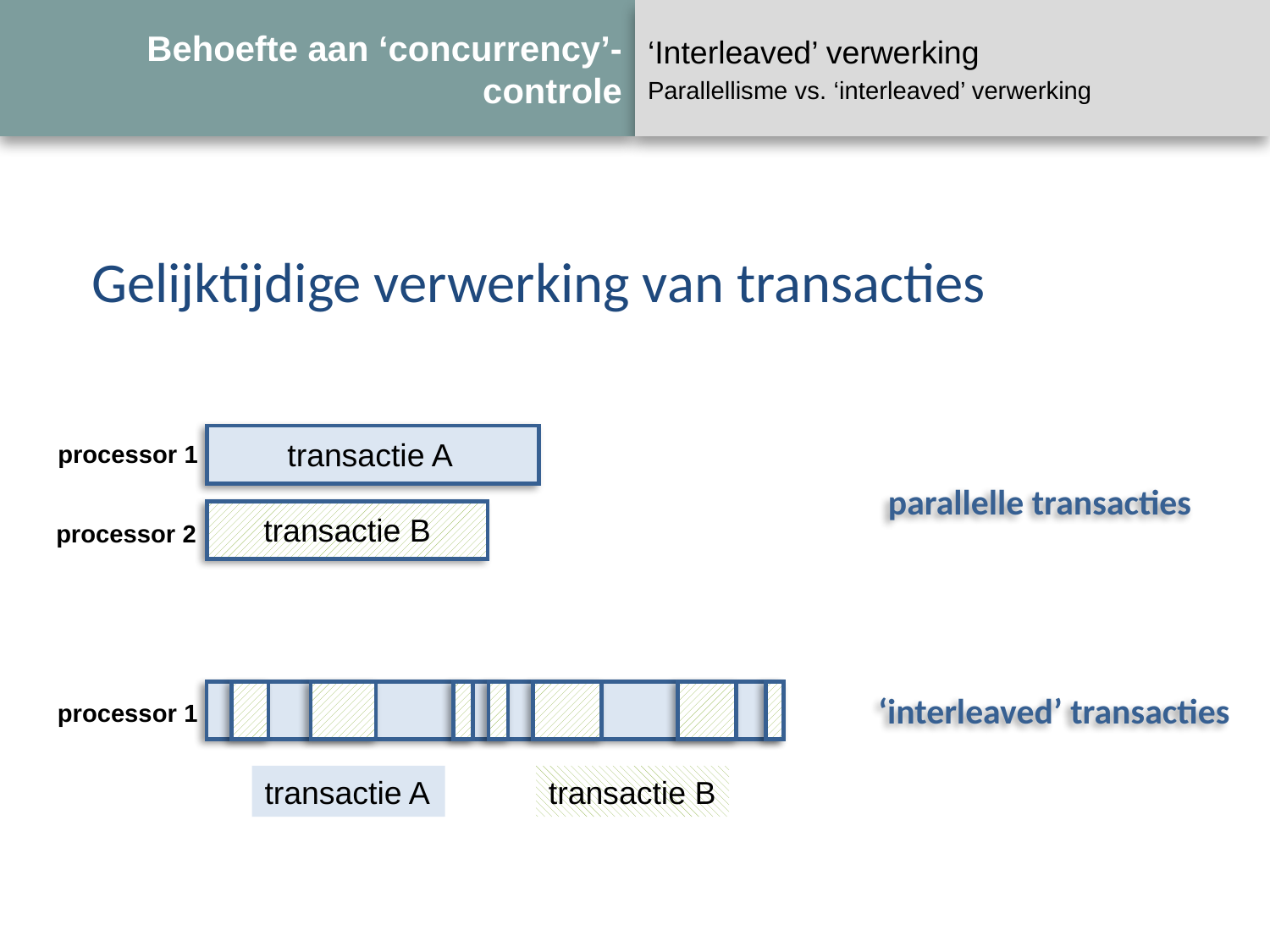

# Behoefte aan ‘concurrency’-controle
‘Interleaved’ verwerking
Parallellisme vs. ‘interleaved’ verwerking
   Gelijktijdige verwerking van transacties

transactie A
processor 1
parallelle transacties

transactie B
processor 2

‘interleaved’ transacties
processor 1
transactie A
transactie B